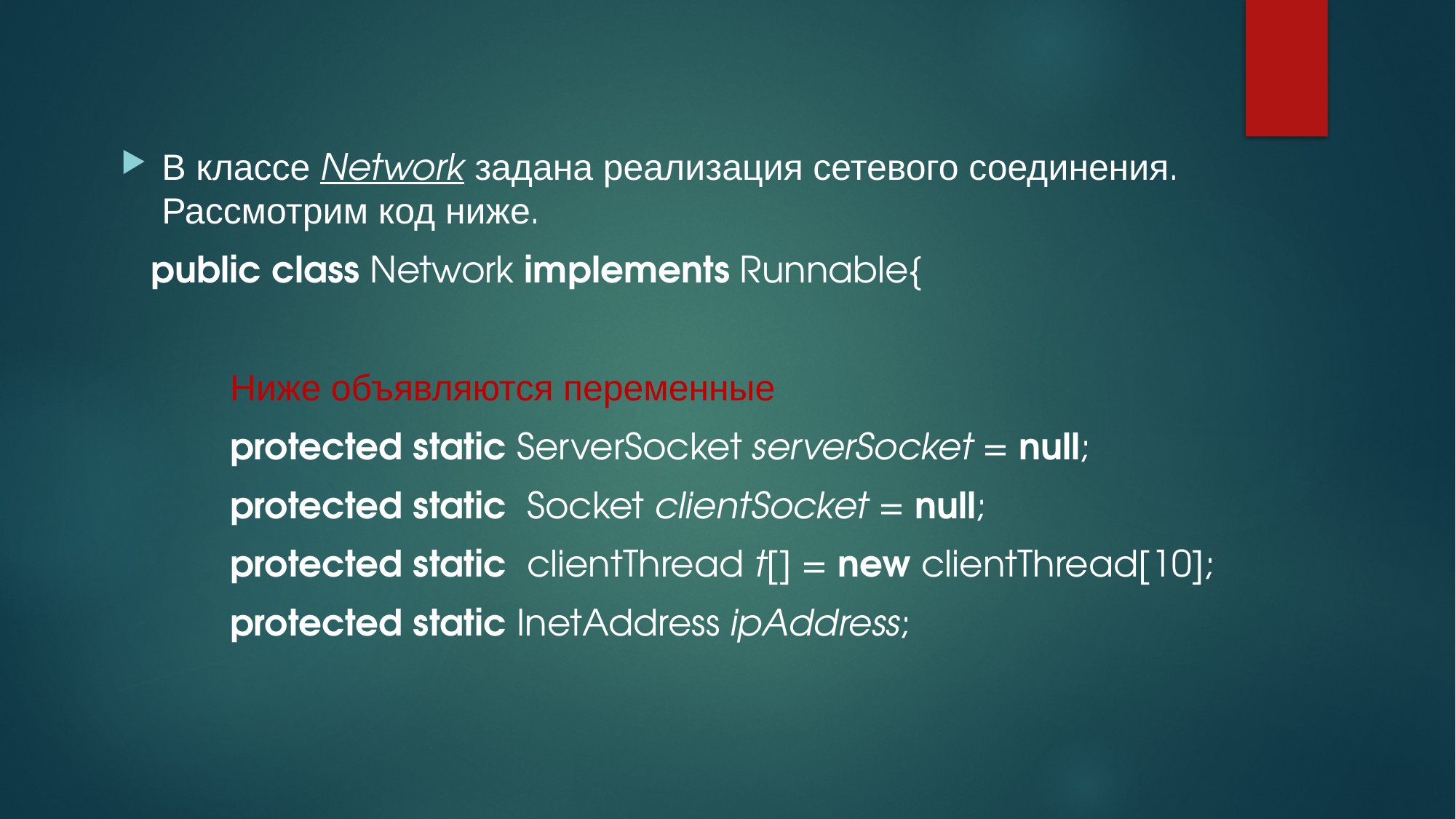

В классе Network задана реализация сетевого соединения. Рассмотрим код ниже.
   public class Network implements Runnable{

	Ниже объявляются переменные
	protected static ServerSocket serverSocket = null;
	protected static  Socket clientSocket = null;
	protected static  clientThread t[] = new clientThread[10];
	protected static InetAddress ipAddress;